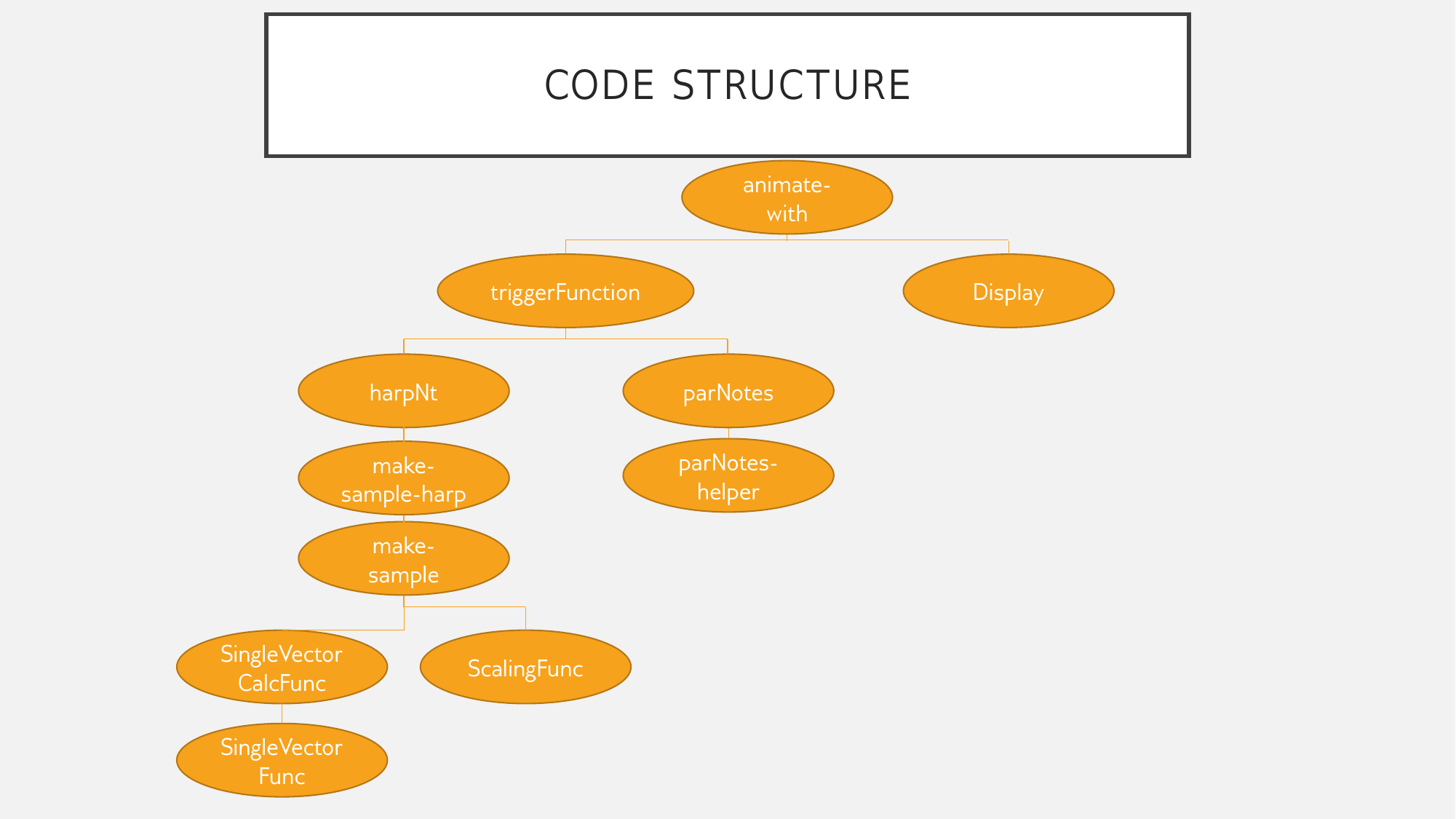

# Code structure
animate-with
Display
harpNt
parNotes
parNotes-helper
make-sample-harp
make-sample
SingleVectorCalcFunc
ScalingFunc
SingleVectorFunc
triggerFunction